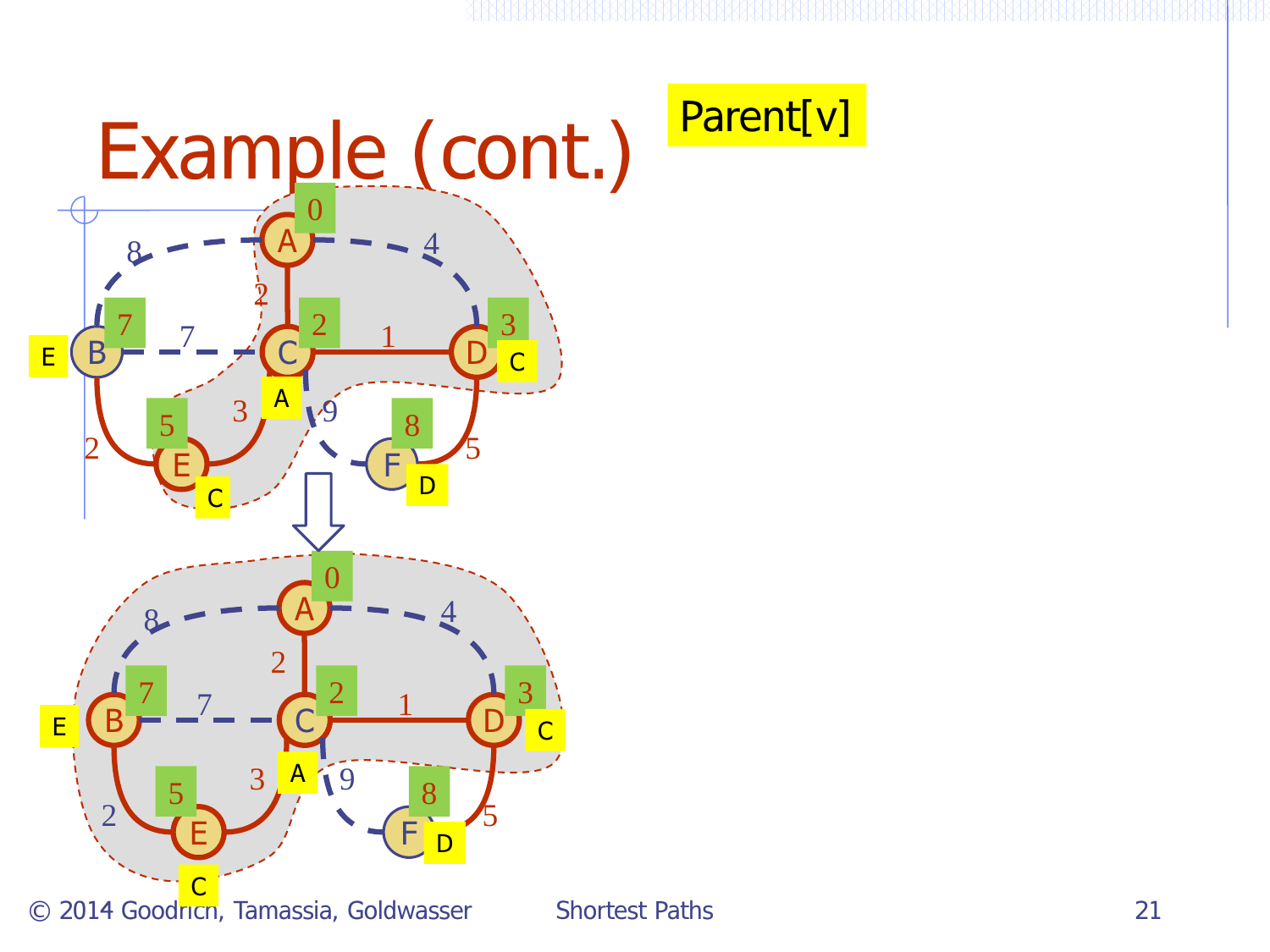

# Example (cont.)
Parent[v]

0
A
4
8
2
7
2
3
7
1
B
C
D
E
C
A
3
9
5
8
2
5
E
F
D
C

0

A
4
8
2
7
2
3
7
1
B
C
D
E
C
3
A
9
5
8
2
5
E
F
D
C
Shortest Paths
21